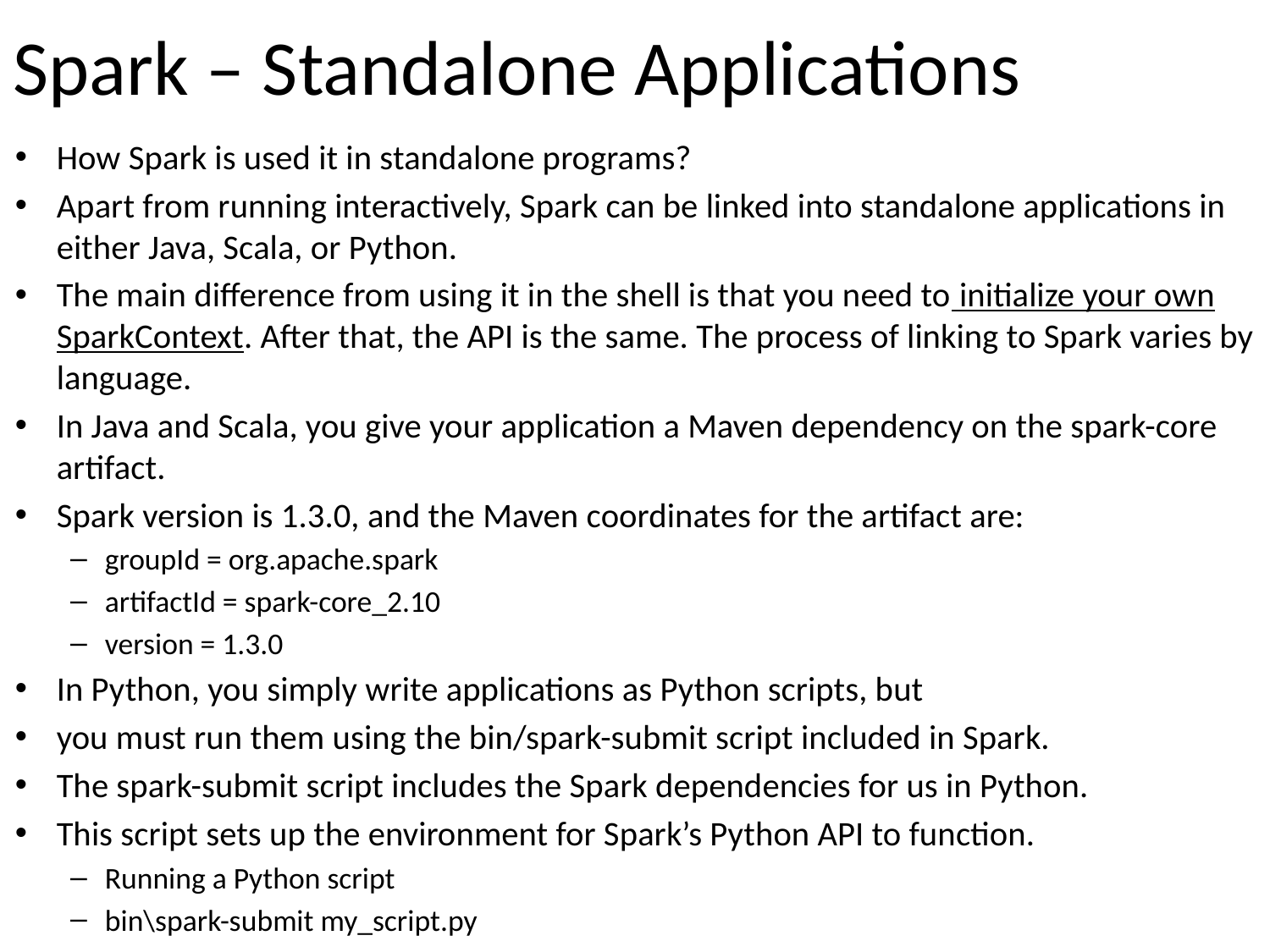

# Spark – Standalone Applications
How Spark is used it in standalone programs?
Apart from running interactively, Spark can be linked into standalone applications in either Java, Scala, or Python.
The main difference from using it in the shell is that you need to initialize your own SparkContext. After that, the API is the same. The process of linking to Spark varies by language.
In Java and Scala, you give your application a Maven dependency on the spark-core artifact.
Spark version is 1.3.0, and the Maven coordinates for the artifact are:
groupId = org.apache.spark
artifactId = spark-core_2.10
version = 1.3.0
In Python, you simply write applications as Python scripts, but
you must run them using the bin/spark-submit script included in Spark.
The spark-submit script includes the Spark dependencies for us in Python.
This script sets up the environment for Spark’s Python API to function.
Running a Python script
bin\spark-submit my_script.py